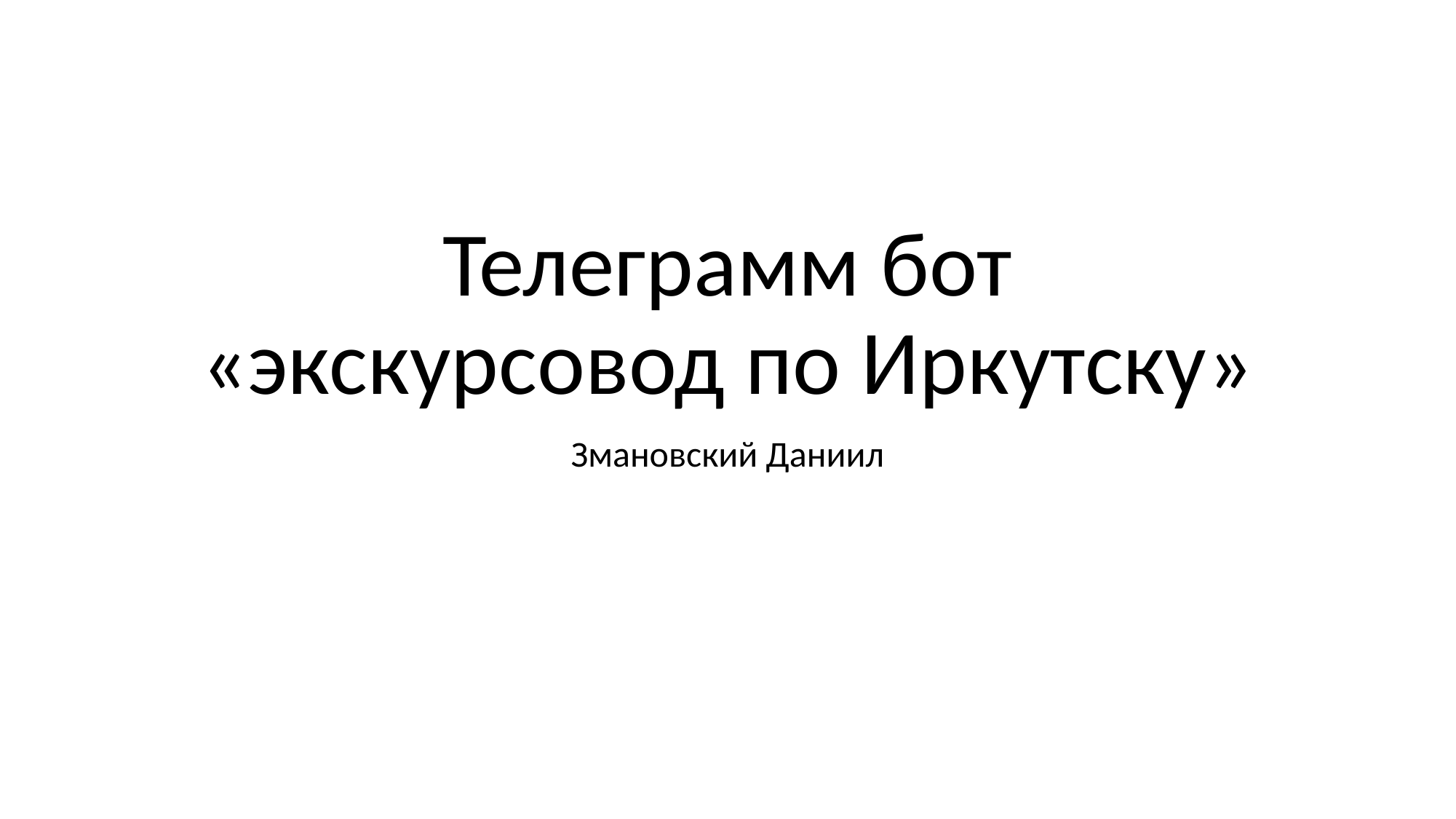

# Телеграмм бот «экскурсовод по Иркутску»
Змановский Даниил